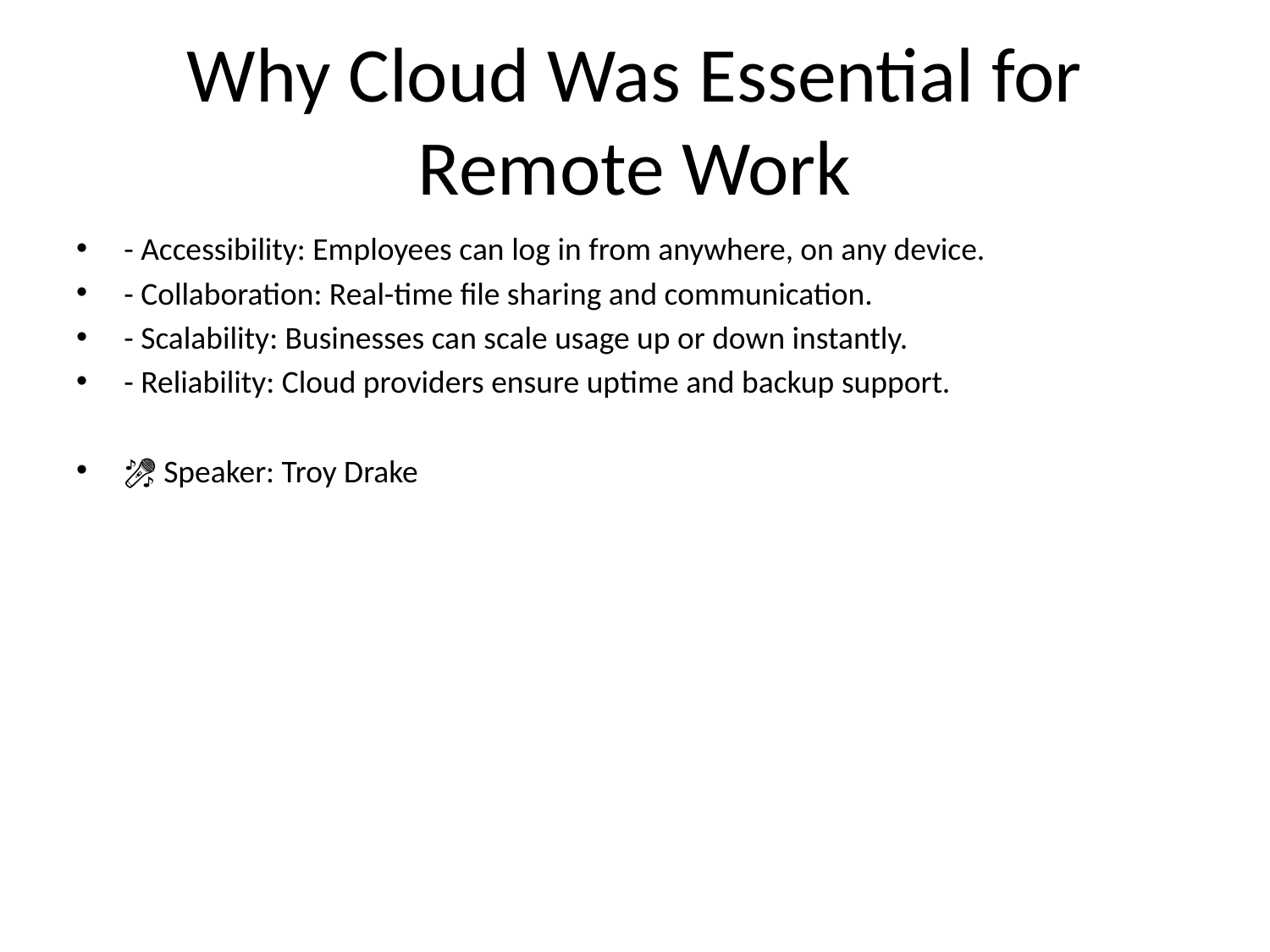

# Why Cloud Was Essential for Remote Work
- Accessibility: Employees can log in from anywhere, on any device.
- Collaboration: Real-time file sharing and communication.
- Scalability: Businesses can scale usage up or down instantly.
- Reliability: Cloud providers ensure uptime and backup support.

🎤 Speaker: Troy Drake